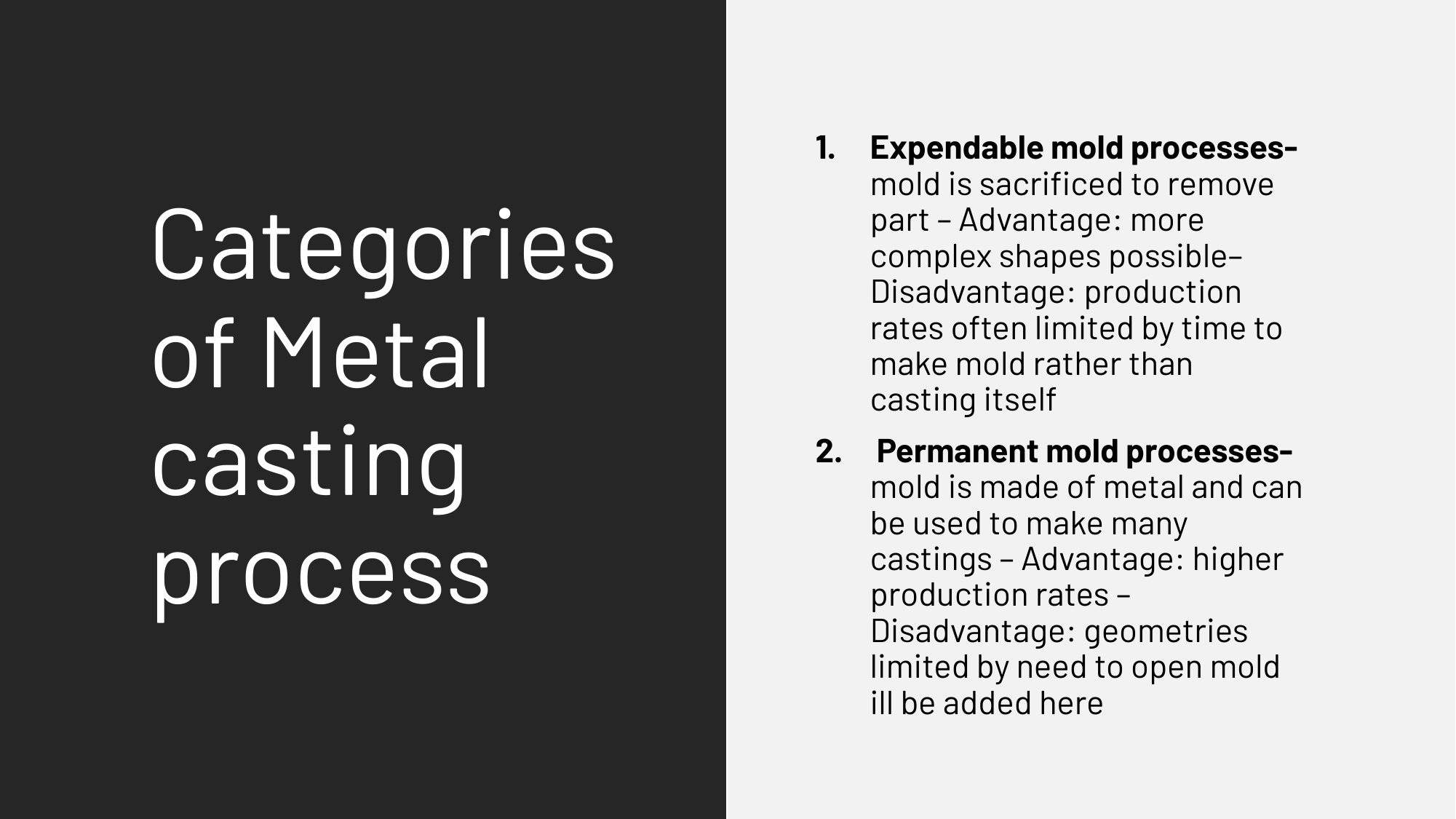

# Categories of Metal casting process
Expendable mold processes- mold is sacrificed to remove part – Advantage: more complex shapes possible– Disadvantage: production rates often limited by time to make mold rather than casting itself
 Permanent mold processes- mold is made of metal and can be used to make many castings – Advantage: higher production rates – Disadvantage: geometries limited by need to open mold ill be added here